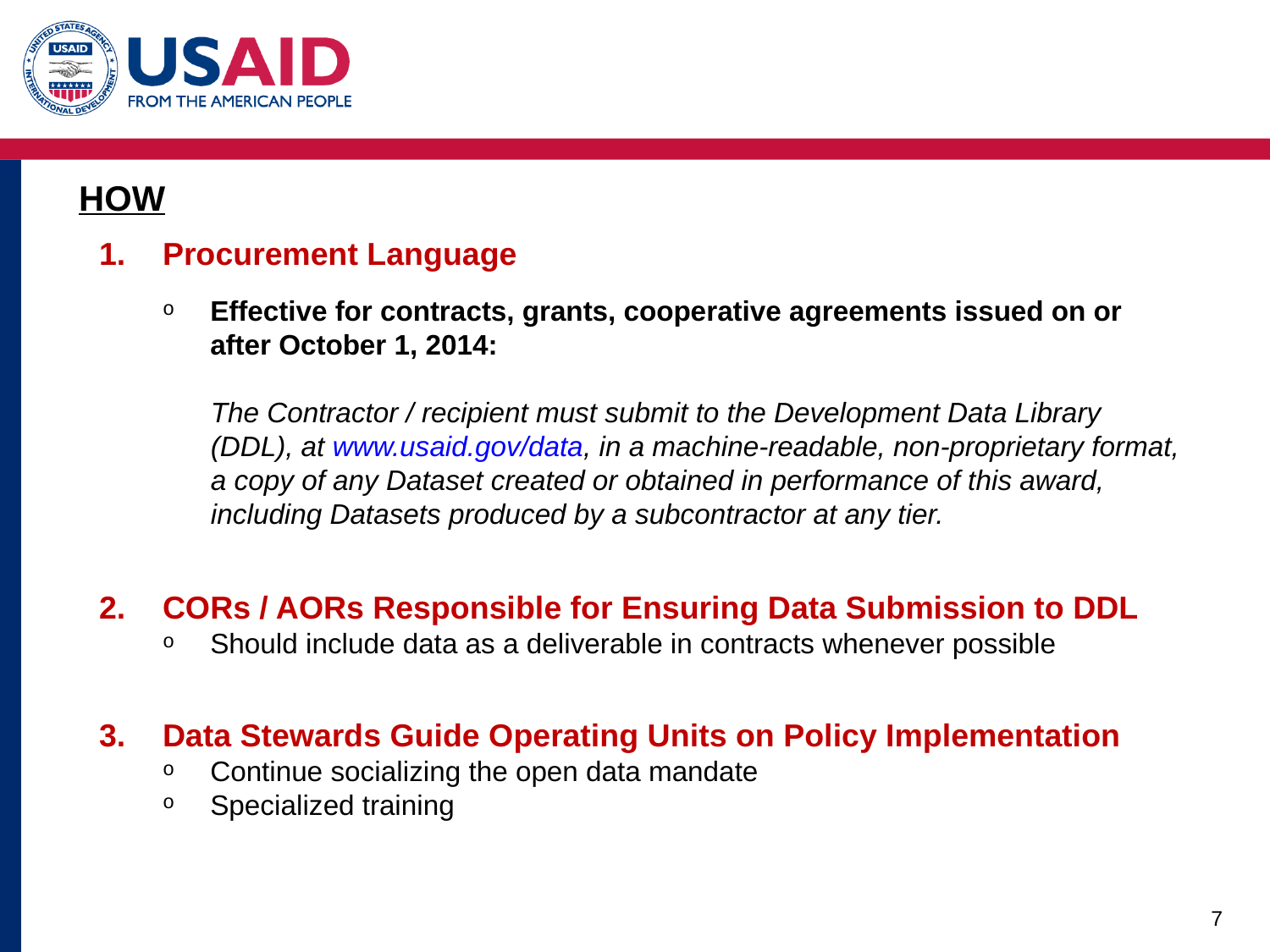

HOW
Procurement Language

Effective for contracts, grants, cooperative agreements issued on or after October 1, 2014:

The Contractor / recipient must submit to the Development Data Library (DDL), at www.usaid.gov/data, in a machine-readable, non-proprietary format, a copy of any Dataset created or obtained in performance of this award, including Datasets produced by a subcontractor at any tier.
CORs / AORs Responsible for Ensuring Data Submission to DDL
Should include data as a deliverable in contracts whenever possible
Data Stewards Guide Operating Units on Policy Implementation
Continue socializing the open data mandate
Specialized training

7